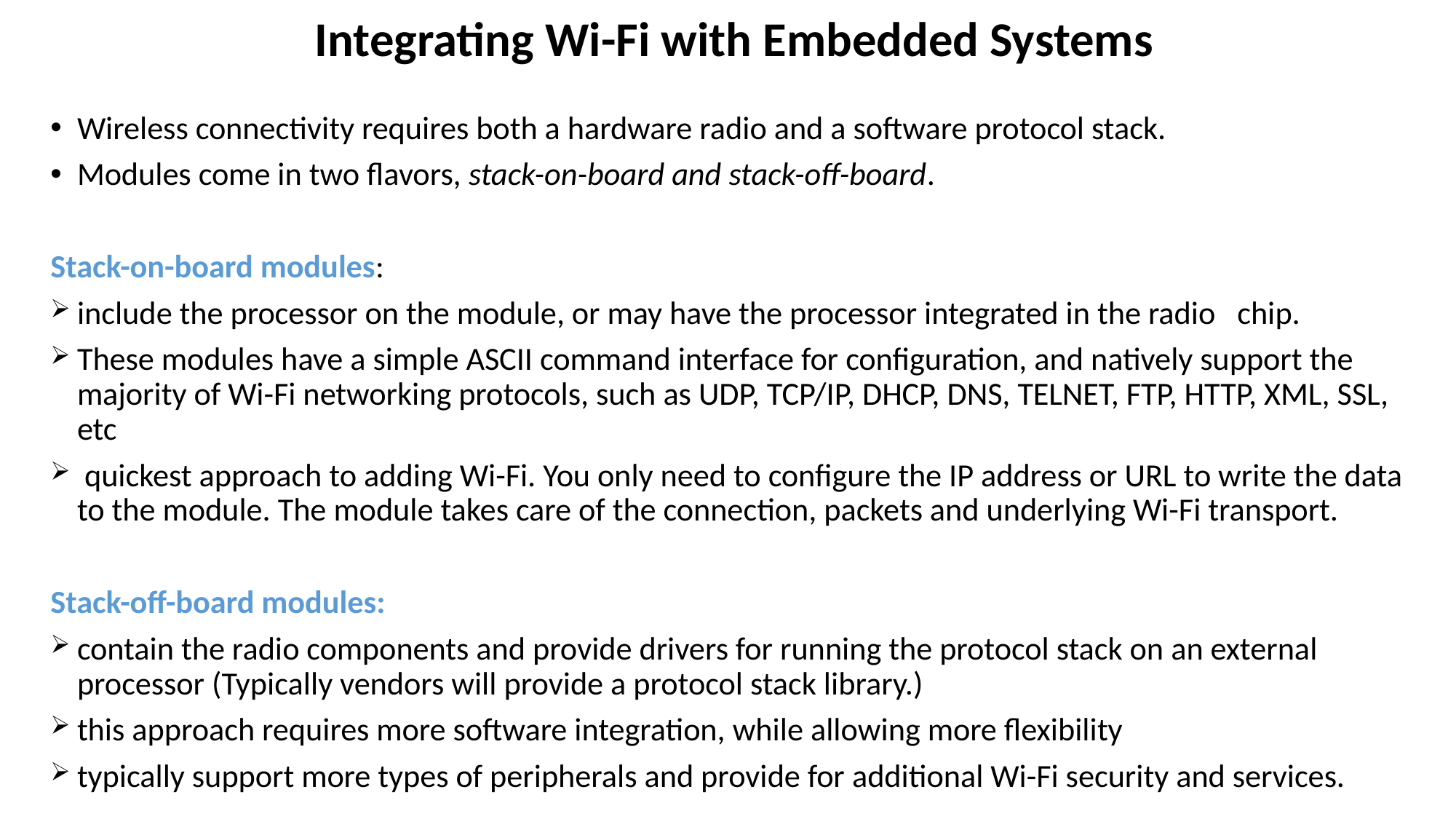

# Integrating Wi-Fi with Embedded Systems
Wireless connectivity requires both a hardware radio and a software protocol stack.
Modules come in two flavors, stack-on-board and stack-off-board.

Stack-on-board modules:
include the processor on the module, or may have the processor integrated in the radio   chip.
These modules have a simple ASCII command interface for configuration, and natively support the majority of Wi-Fi networking protocols, such as UDP, TCP/IP, DHCP, DNS, TELNET, FTP, HTTP, XML, SSL, etc
 quickest approach to adding Wi-Fi. You only need to configure the IP address or URL to write the data to the module. The module takes care of the connection, packets and underlying Wi-Fi transport.

Stack-off-board modules:
contain the radio components and provide drivers for running the protocol stack on an external processor (Typically vendors will provide a protocol stack library.)
this approach requires more software integration, while allowing more flexibility
typically support more types of peripherals and provide for additional Wi-Fi security and services.